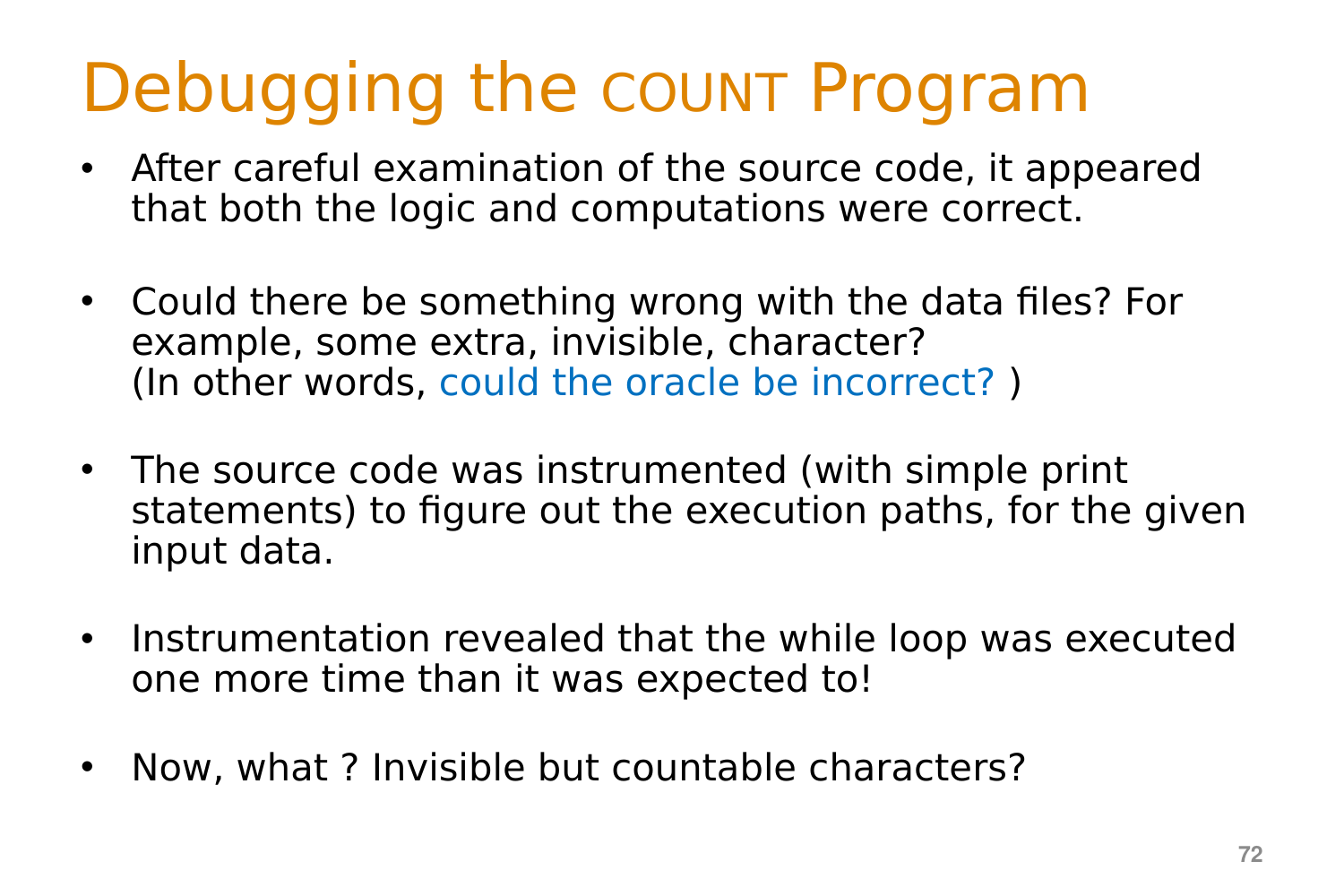

# Debugging the COUNT Program
After careful examination of the source code, it appeared that both the logic and computations were correct.
Could there be something wrong with the data files? For example, some extra, invisible, character?
(In other words, could the oracle be incorrect? )
The source code was instrumented (with simple print statements) to figure out the execution paths, for the given input data.
Instrumentation revealed that the while loop was executed one more time than it was expected to!
Now, what ? Invisible but countable characters?
72